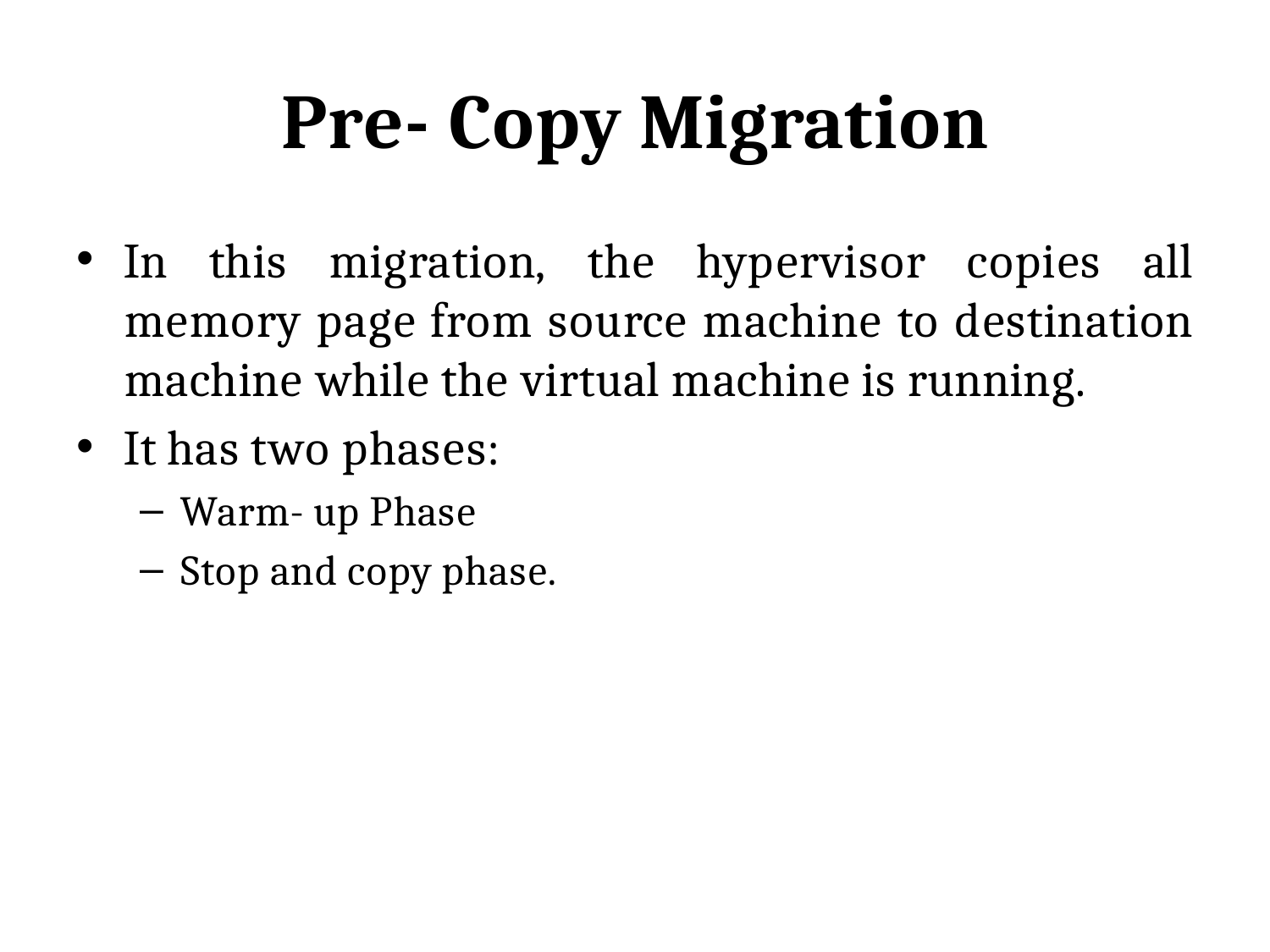

# Pre- Copy Migration
In this migration, the hypervisor copies all memory page from source machine to destination machine while the virtual machine is running.
It has two phases:
Warm- up Phase
Stop and copy phase.